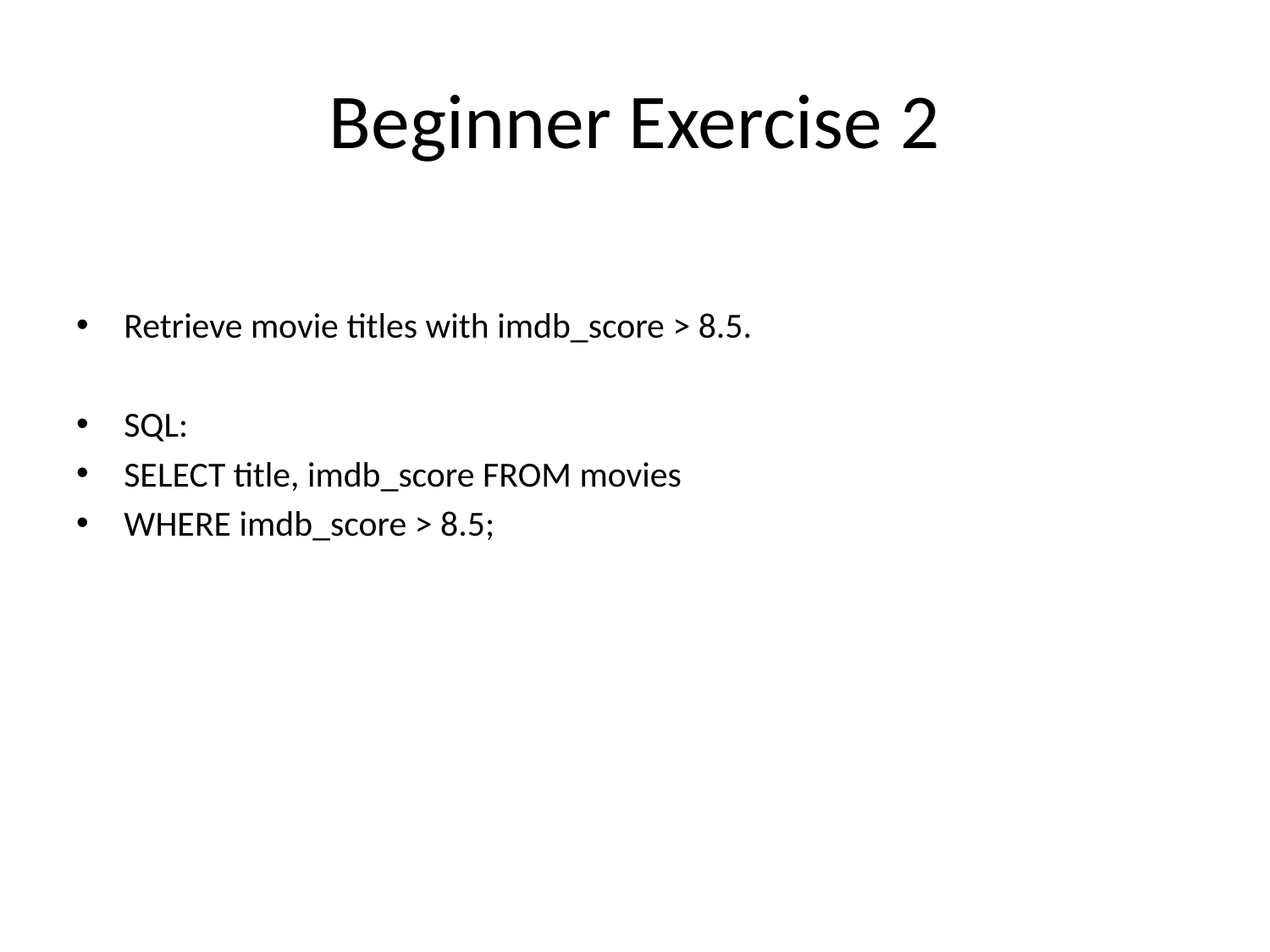

# Beginner Exercise 2

Retrieve movie titles with imdb_score > 8.5.

SQL:
SELECT title, imdb_score FROM movies
WHERE imdb_score > 8.5;